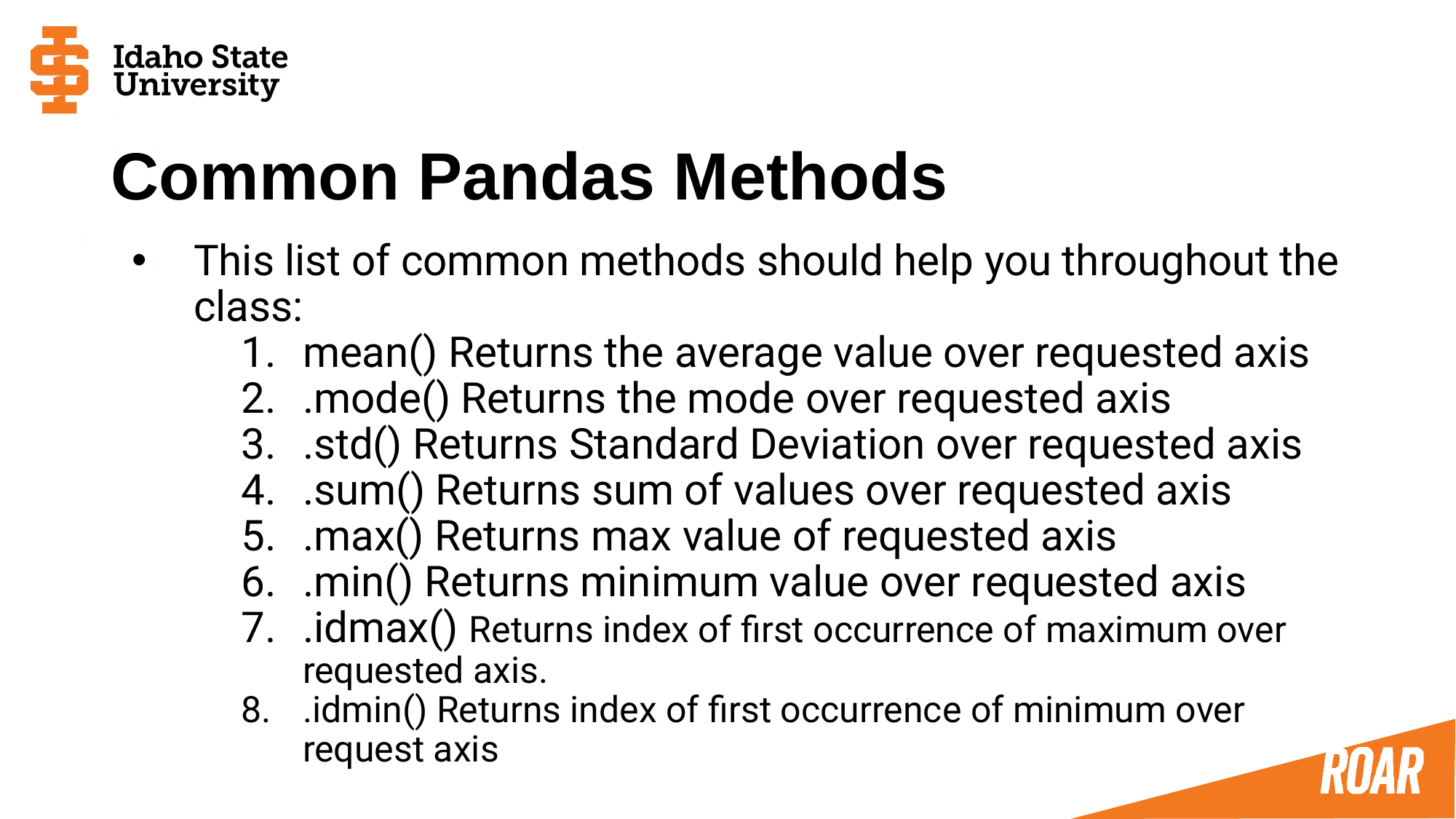

# Common Pandas Methods
This list of common methods should help you throughout the class:
mean() Returns the average value over requested axis
.mode() Returns the mode over requested axis
.std() Returns Standard Deviation over requested axis
.sum() Returns sum of values over requested axis
.max() Returns max value of requested axis
.min() Returns minimum value over requested axis
.idmax() Returns index of first occurrence of maximum over requested axis.
.idmin() Returns index of first occurrence of minimum over request axis